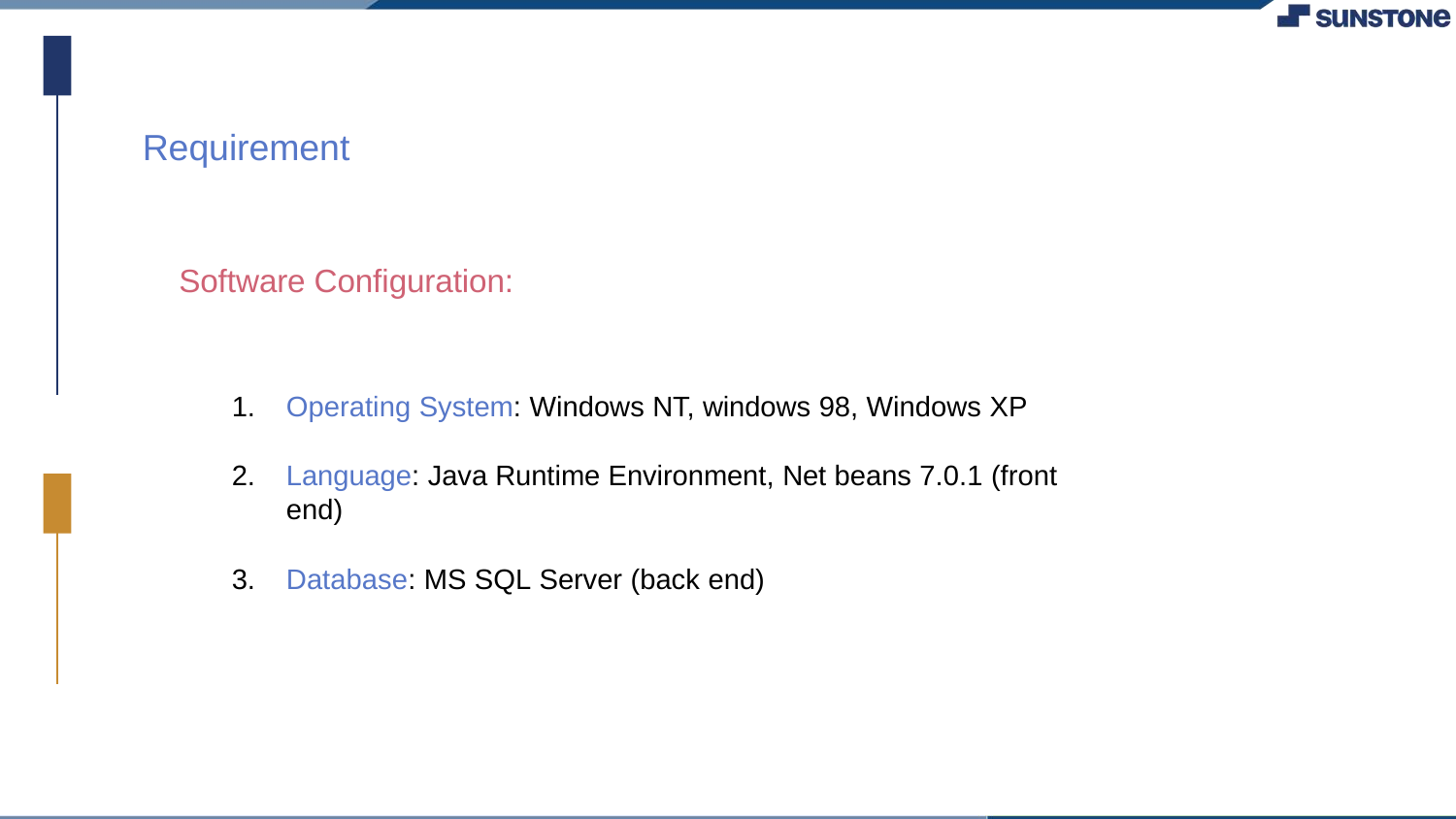

# Requirement
Software Configuration:
Operating System: Windows NT, windows 98, Windows XP

Language: Java Runtime Environment, Net beans 7.0.1 (front end)

Database: MS SQL Server (back end)